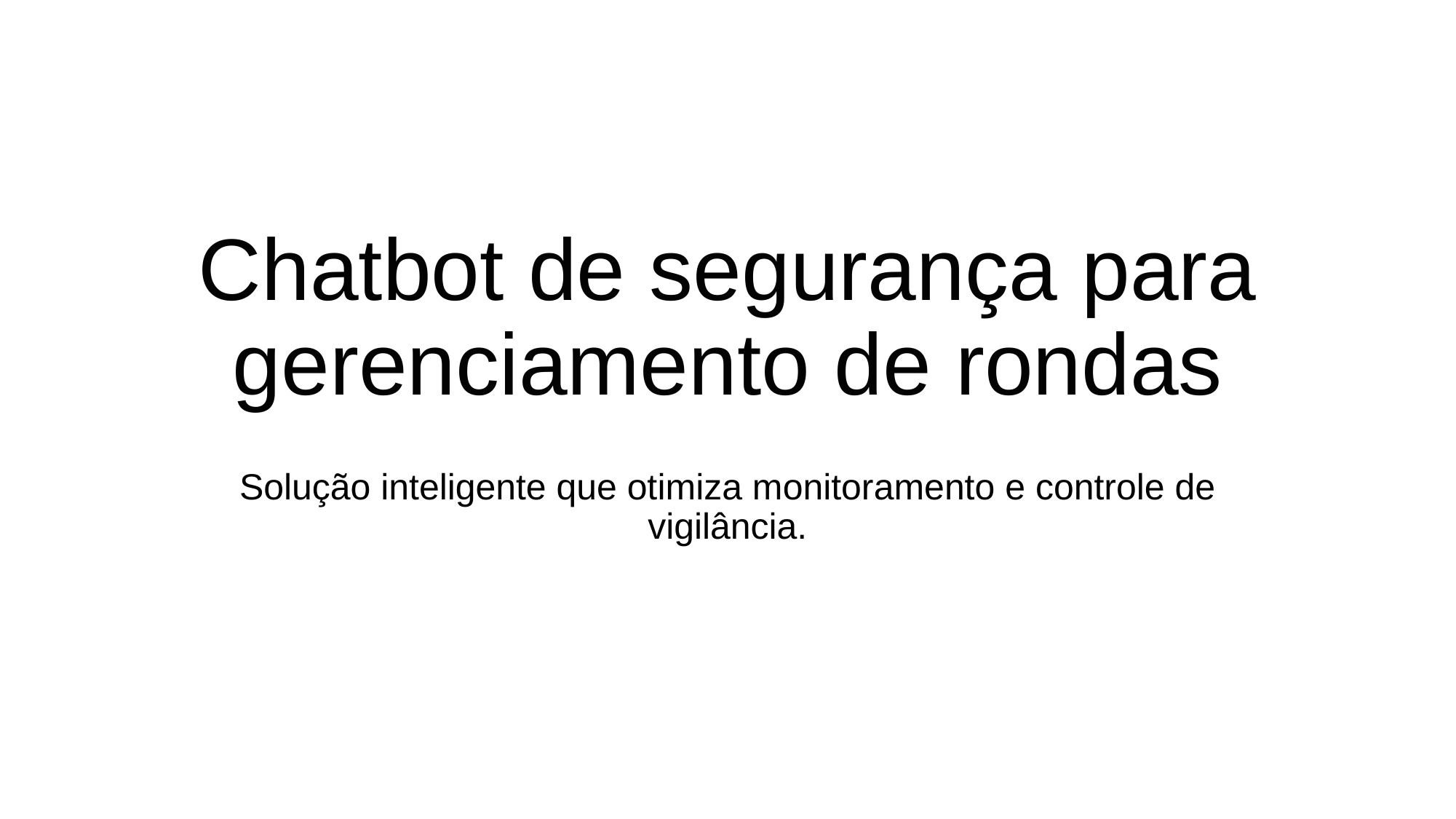

# Chatbot de segurança para gerenciamento de rondas
Solução inteligente que otimiza monitoramento e controle de vigilância.